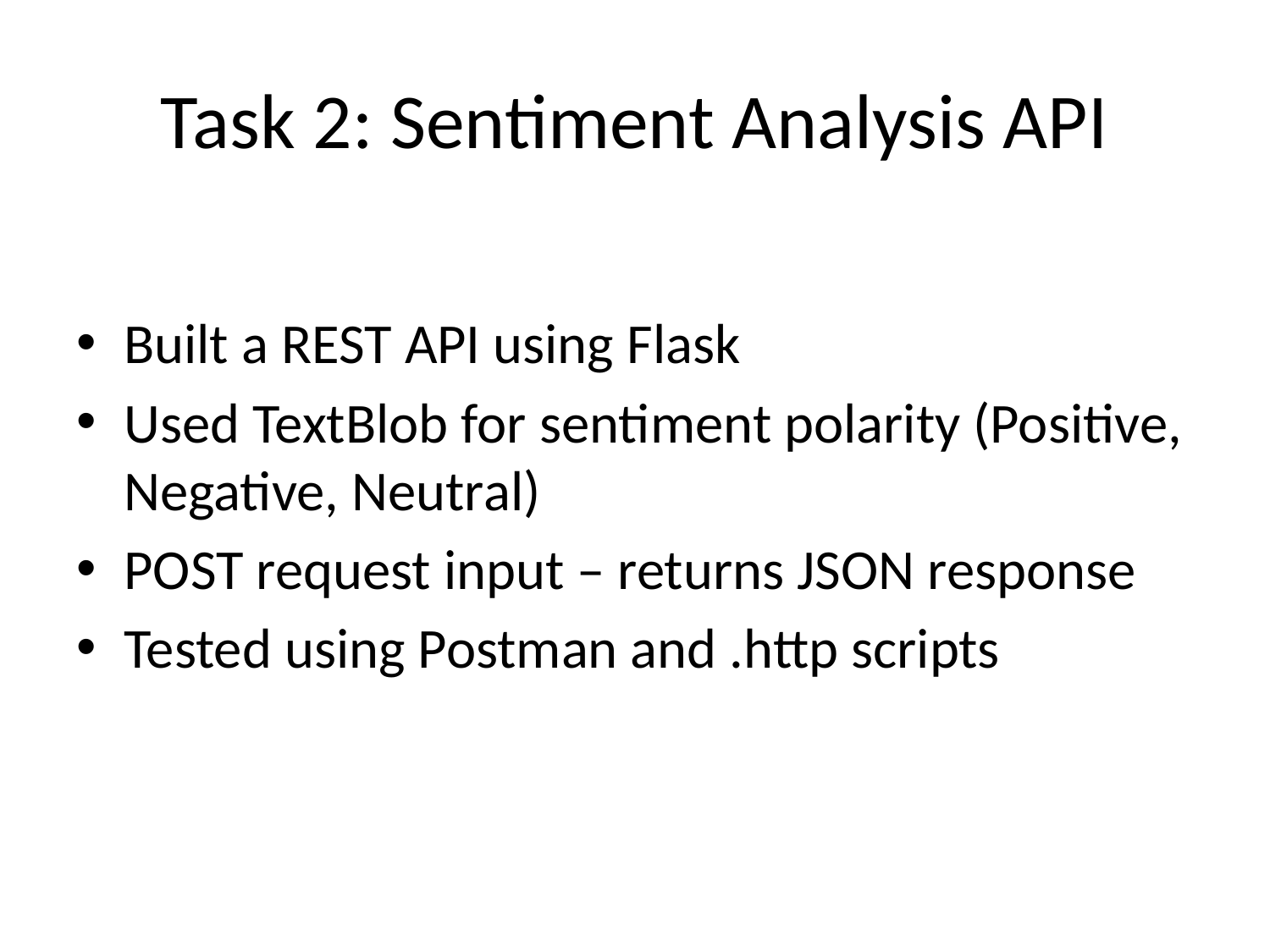

# Task 2: Sentiment Analysis API

Built a REST API using Flask
Used TextBlob for sentiment polarity (Positive, Negative, Neutral)
POST request input – returns JSON response
Tested using Postman and .http scripts